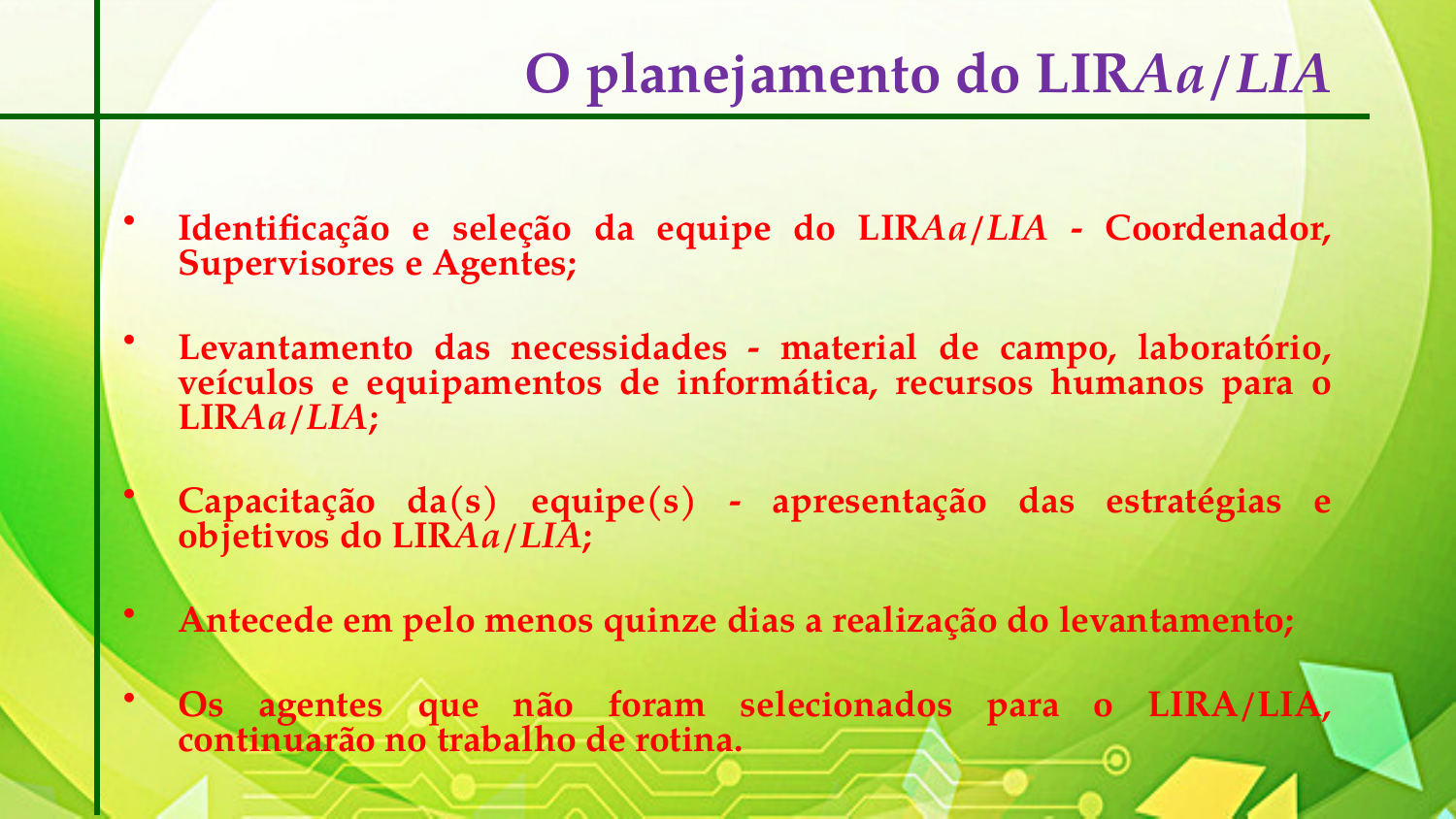

O planejamento do LIRAa/LIA
Identificação e seleção da equipe do LIRAa/LIA - Coordenador, Supervisores e Agentes;

Levantamento das necessidades - material de campo, laboratório, veículos e equipamentos de informática, recursos humanos para o LIRAa/LIA;

Capacitação da(s) equipe(s) - apresentação das estratégias e objetivos do LIRAa/LIA;

Antecede em pelo menos quinze dias a realização do levantamento;

Os agentes que não foram selecionados para o LIRA/LIA, continuarão no trabalho de rotina.